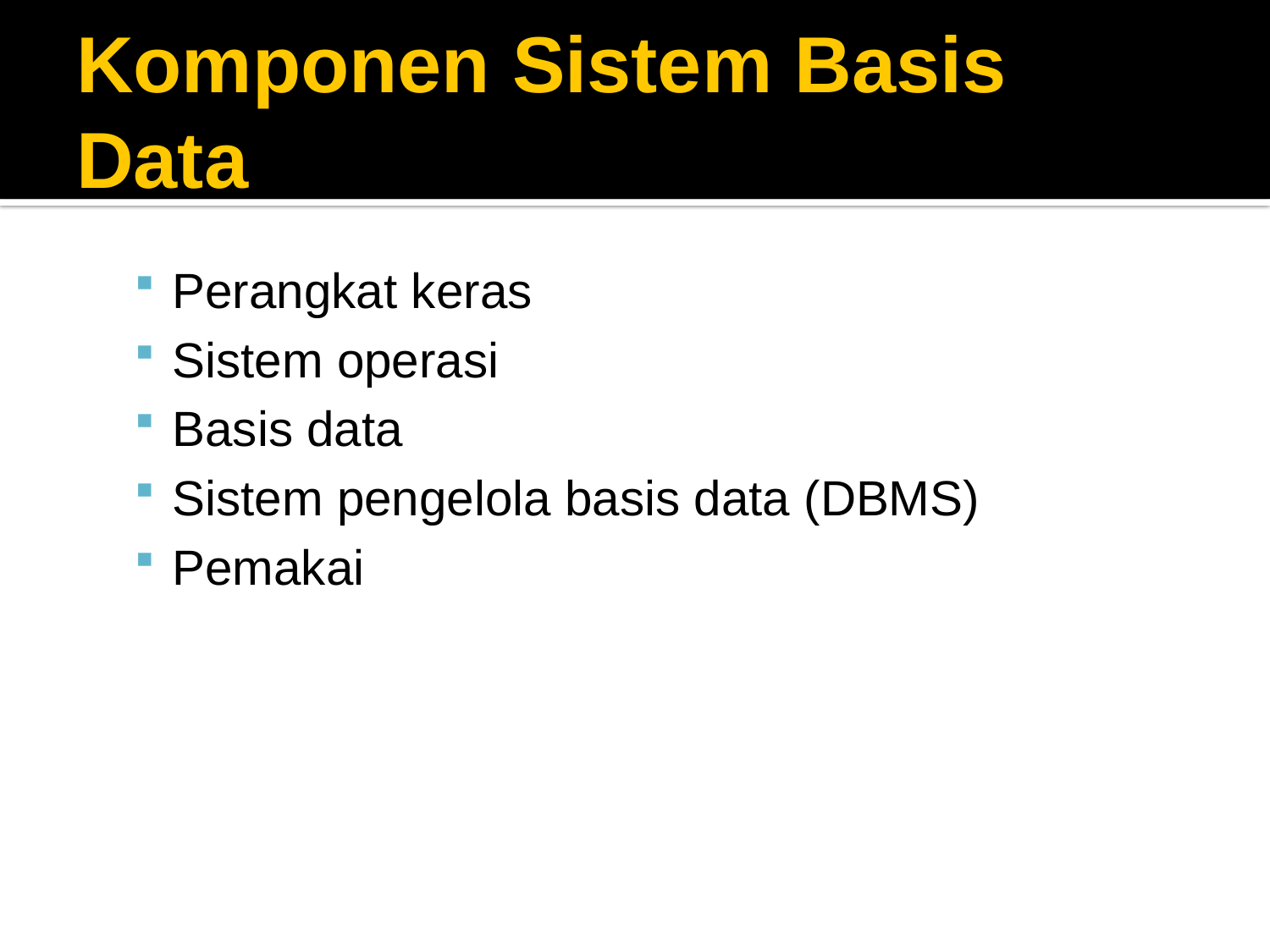

# Komponen Sistem Basis Data
Perangkat keras
Sistem operasi
Basis data
Sistem pengelola basis data (DBMS)
Pemakai